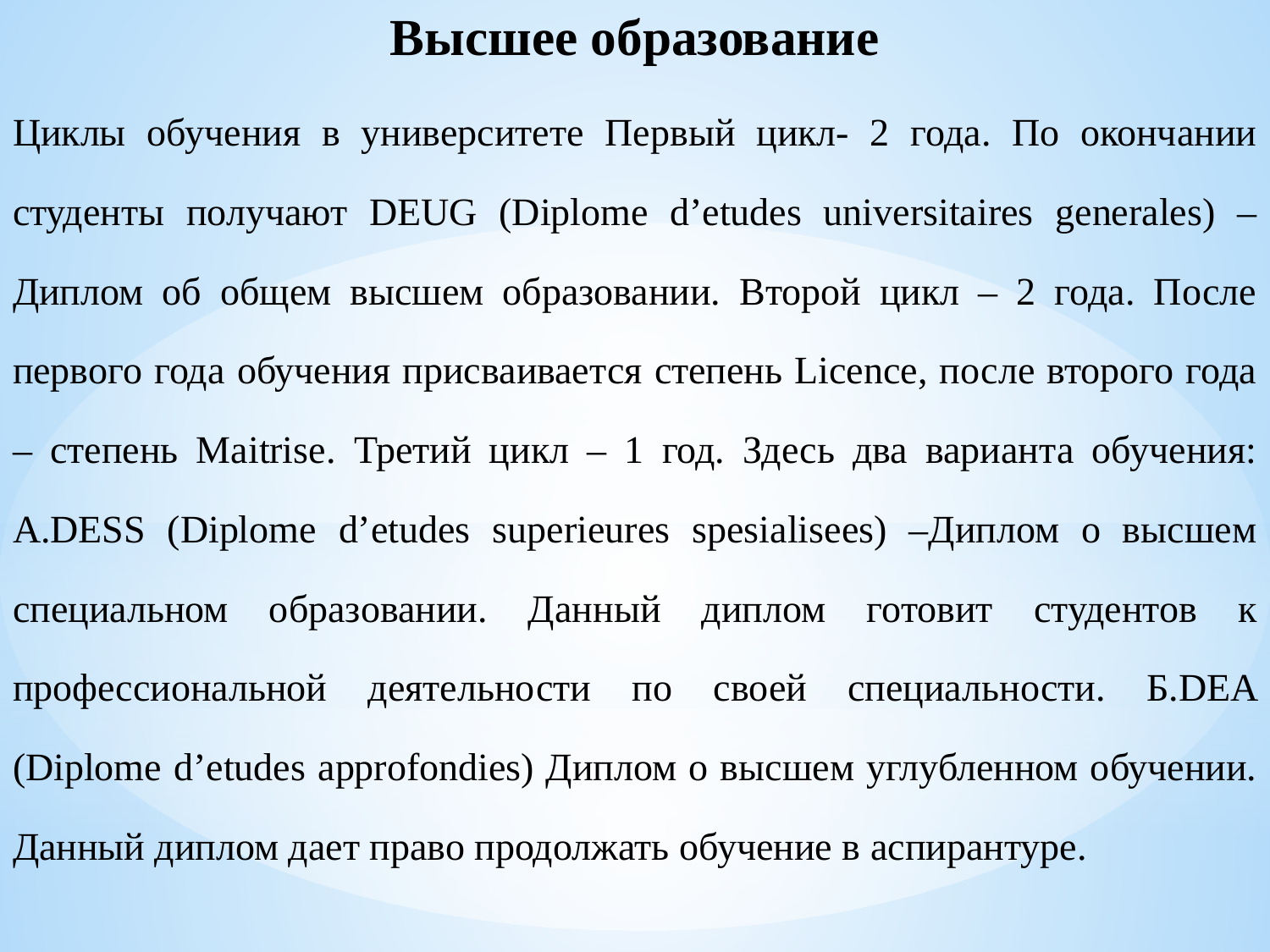

Высшее образование
Циклы обучения в университете Первый цикл- 2 года. По окончании студенты получают DEUG (Diplome d’etudes universitaires generales) – Диплом об общем высшем образовании. Второй цикл – 2 года. После первого года обучения присваивается степень Licence, после второго года – степень Maitrise. Третий цикл – 1 год. Здесь два варианта обучения: А.DESS (Diplome d’etudes superieures spesialisees) –Диплом о высшем специальном образовании. Данный диплом готовит студентов к профессиональной деятельности по своей специальности. Б.DEA (Diplome d’etudes approfondies) Диплом о высшем углубленном обучении. Данный диплом дает право продолжать обучение в аспирантуре.